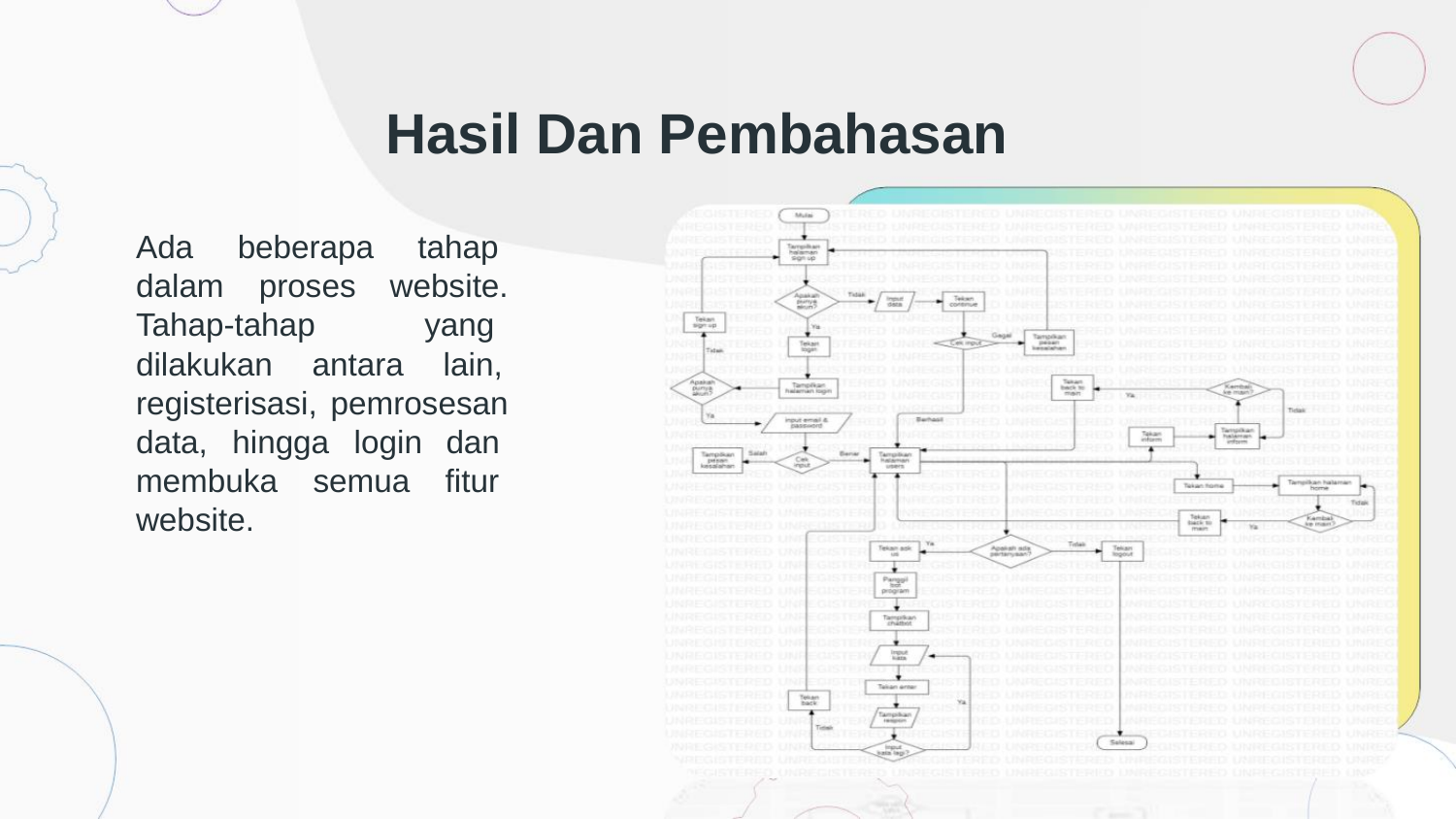

Hasil Dan Pembahasan
Ada beberapa tahap
dalam proses website.
Tahap-tahap yang
dilakukan antara lain,
registerisasi, pemrosesan
data, hingga login dan
membuka semua fitur
website.